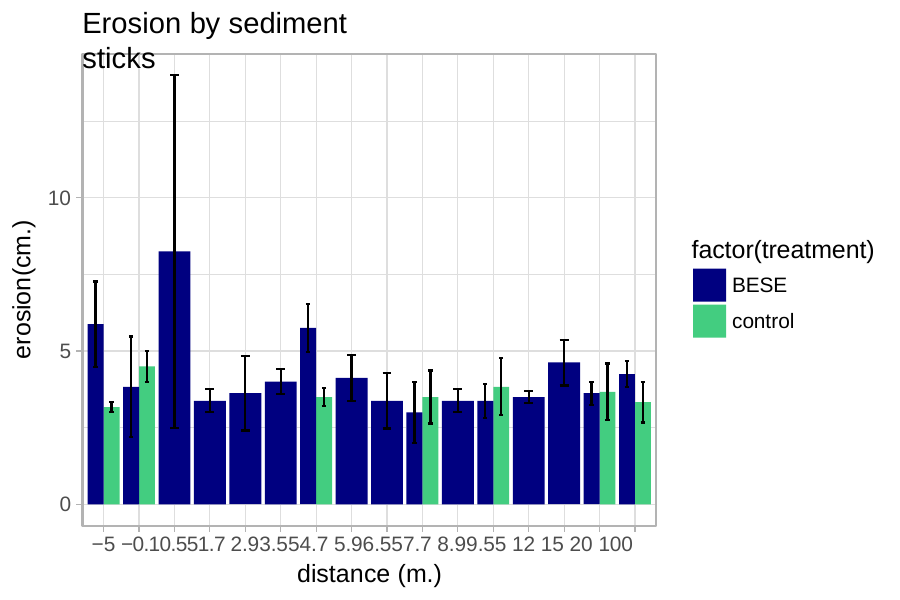

# Erosion by sediment sticks

10

erosion(cm.)
factor(treatment)
BESE
control

5

0
−5 −0.10.551.7 2.93.554.7 5.96.557.7 8.99.55 12 15 20 100

distance (m.)
49